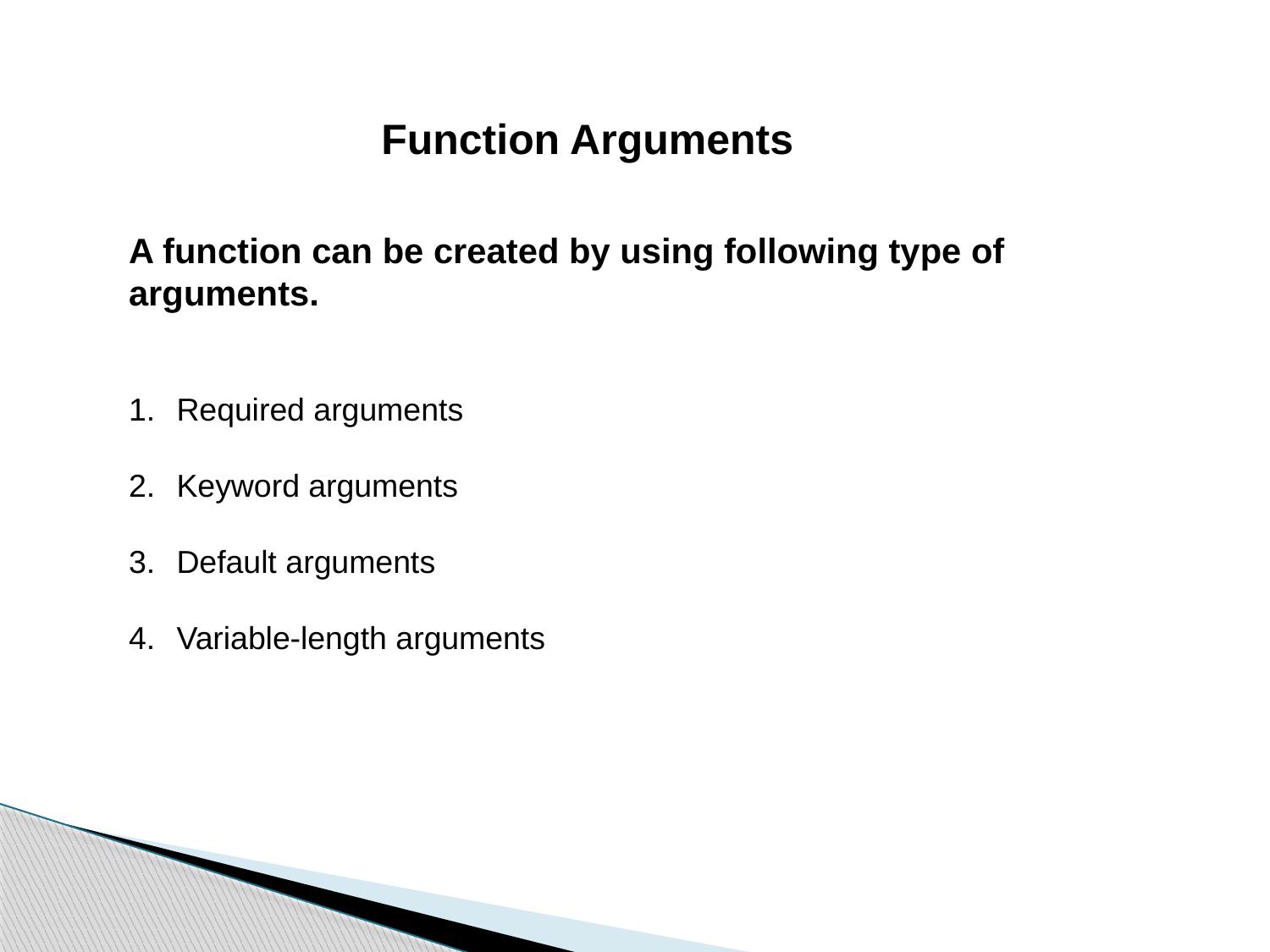

Function Arguments
A function can be created by using following type of arguments.

Required arguments
Keyword arguments
Default arguments
Variable-length arguments